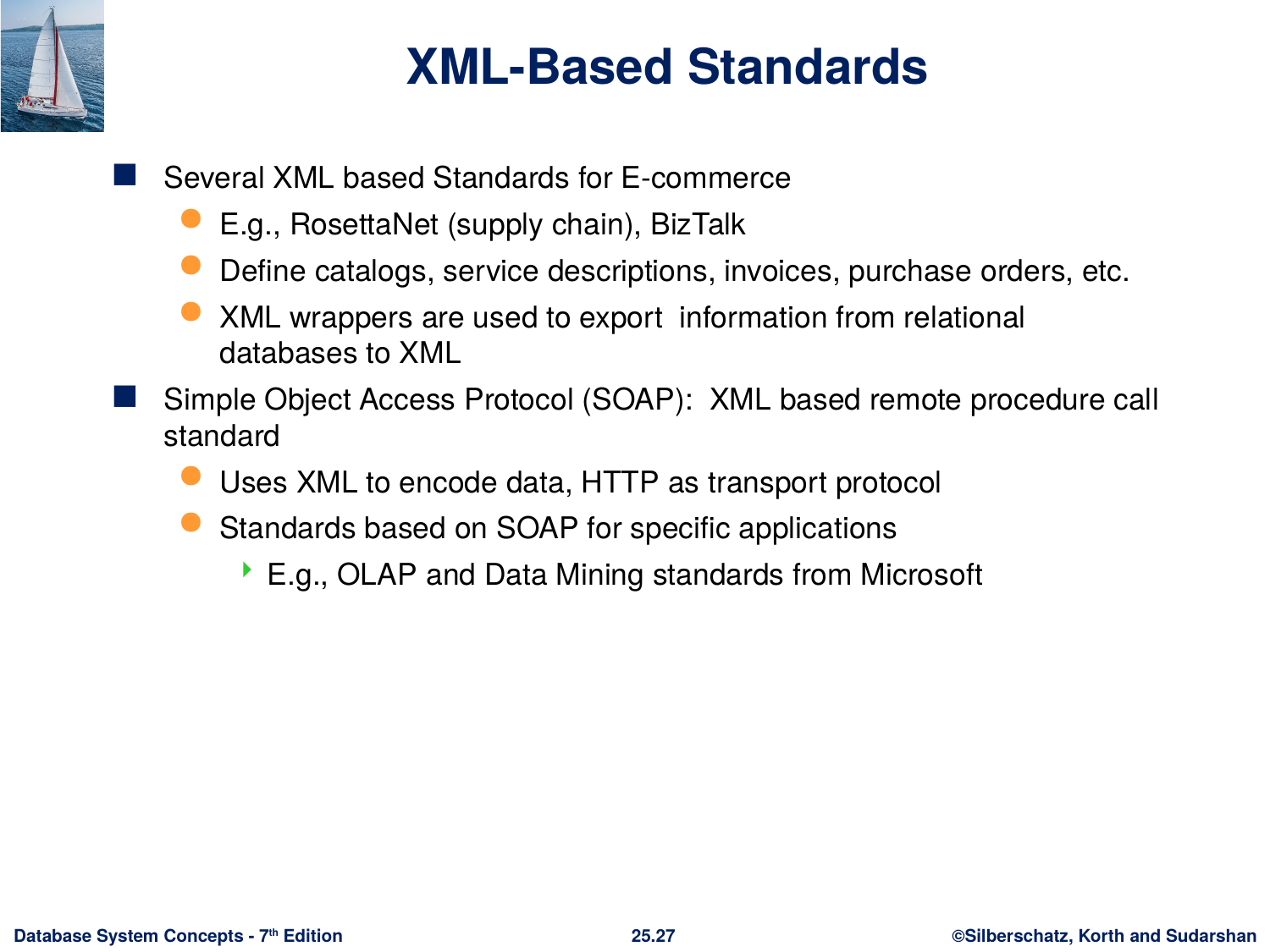

# XML-Based Standards
Several XML based Standards for E-commerce
E.g., RosettaNet (supply chain), BizTalk
Define catalogs, service descriptions, invoices, purchase orders, etc.
XML wrappers are used to export  information from relational databases to XML
Simple Object Access Protocol (SOAP):  XML based remote procedure call standard
Uses XML to encode data, HTTP as transport protocol
Standards based on SOAP for specific applications
E.g., OLAP and Data Mining standards from Microsoft